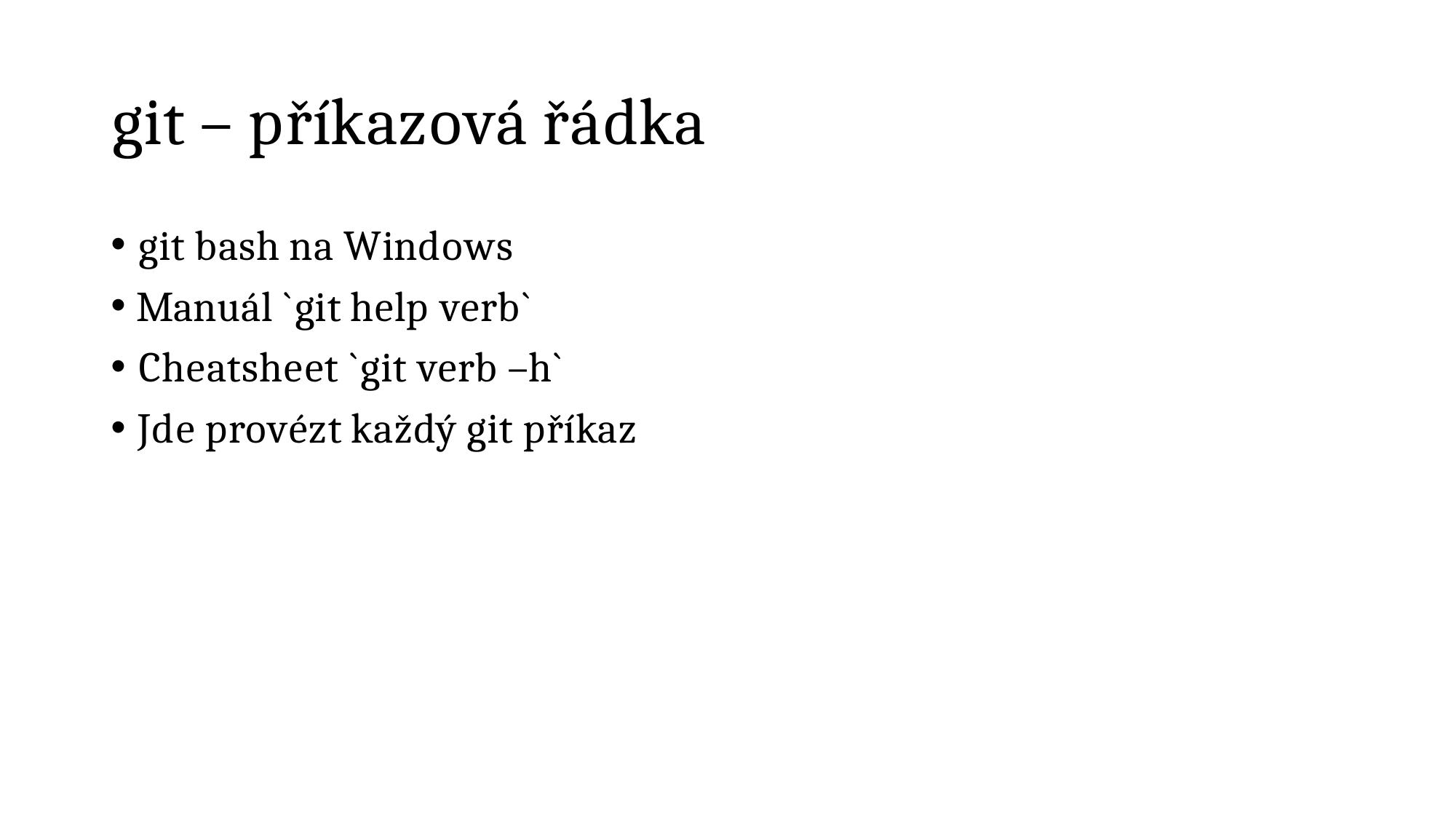

# git – příkazová řádka
git bash na Windows
Manuál `git help verb`
Cheatsheet `git verb –h`
Jde provézt každý git příkaz